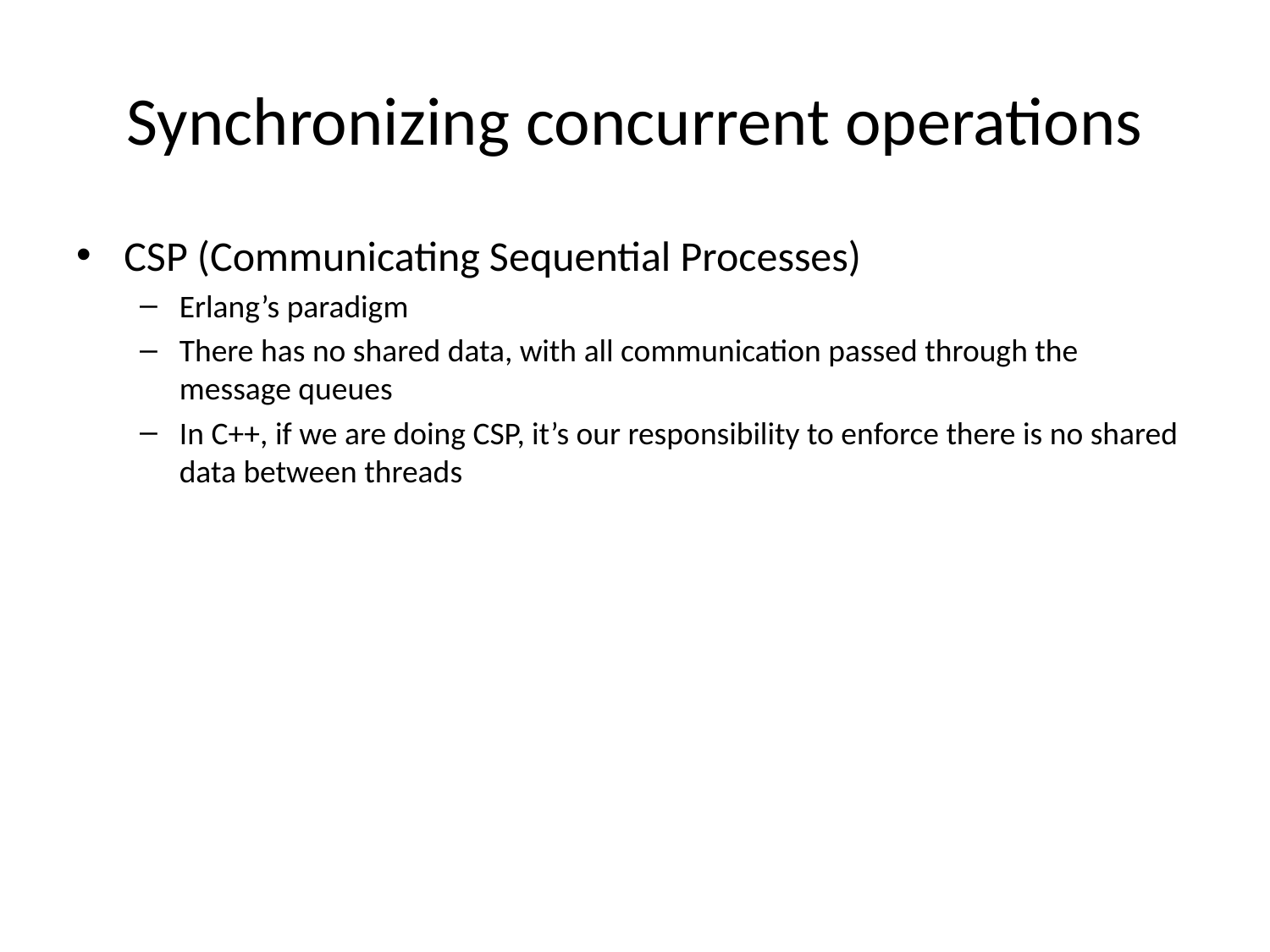

# Synchronizing concurrent operations
CSP (Communicating Sequential Processes)
Erlang’s paradigm
There has no shared data, with all communication passed through the message queues
In C++, if we are doing CSP, it’s our responsibility to enforce there is no shared data between threads